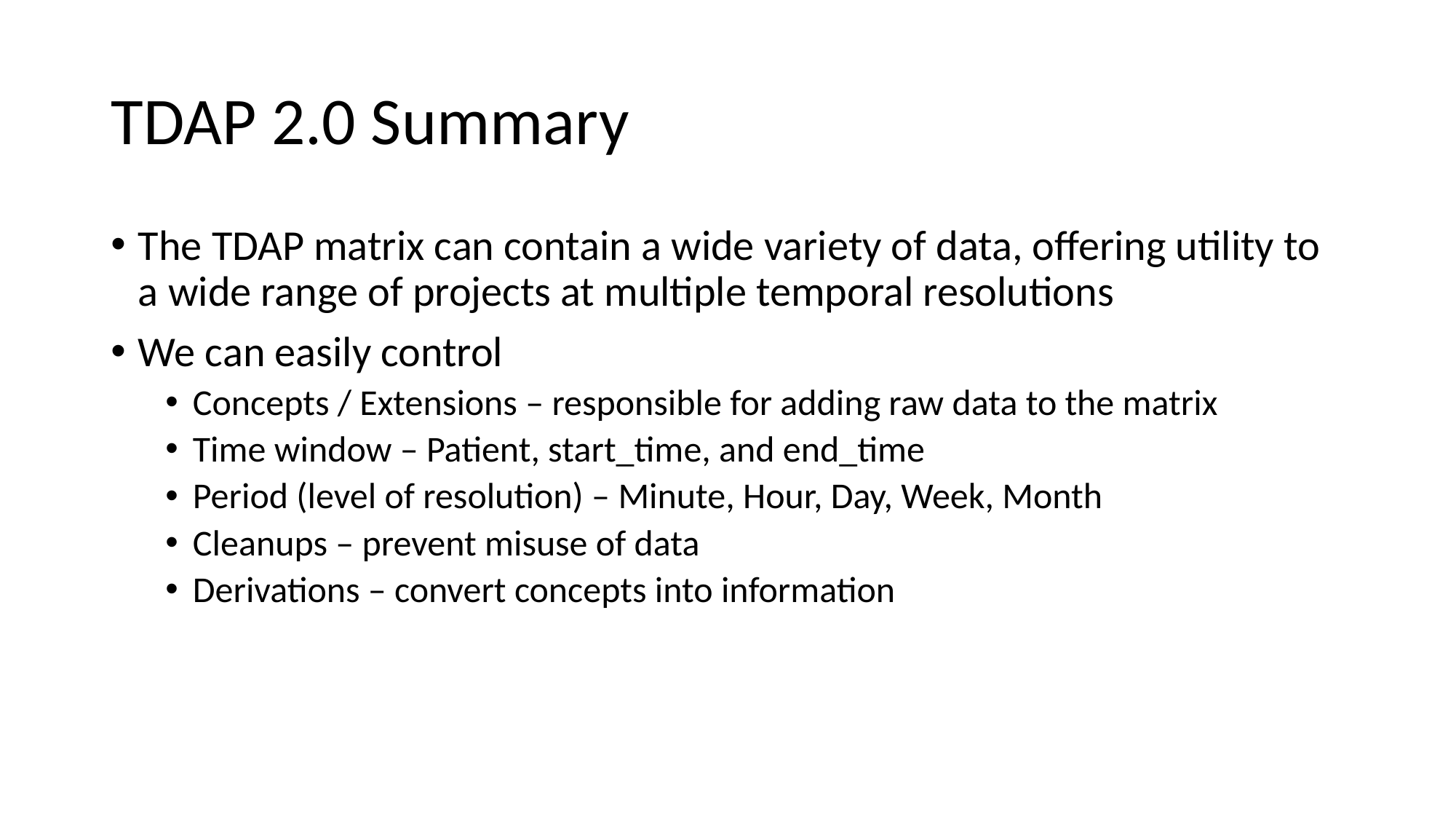

# TDAP 2.0 Summary
The TDAP matrix can contain a wide variety of data, offering utility to a wide range of projects at multiple temporal resolutions
We can easily control
Concepts / Extensions – responsible for adding raw data to the matrix
Time window – Patient, start_time, and end_time
Period (level of resolution) – Minute, Hour, Day, Week, Month
Cleanups – prevent misuse of data
Derivations – convert concepts into information